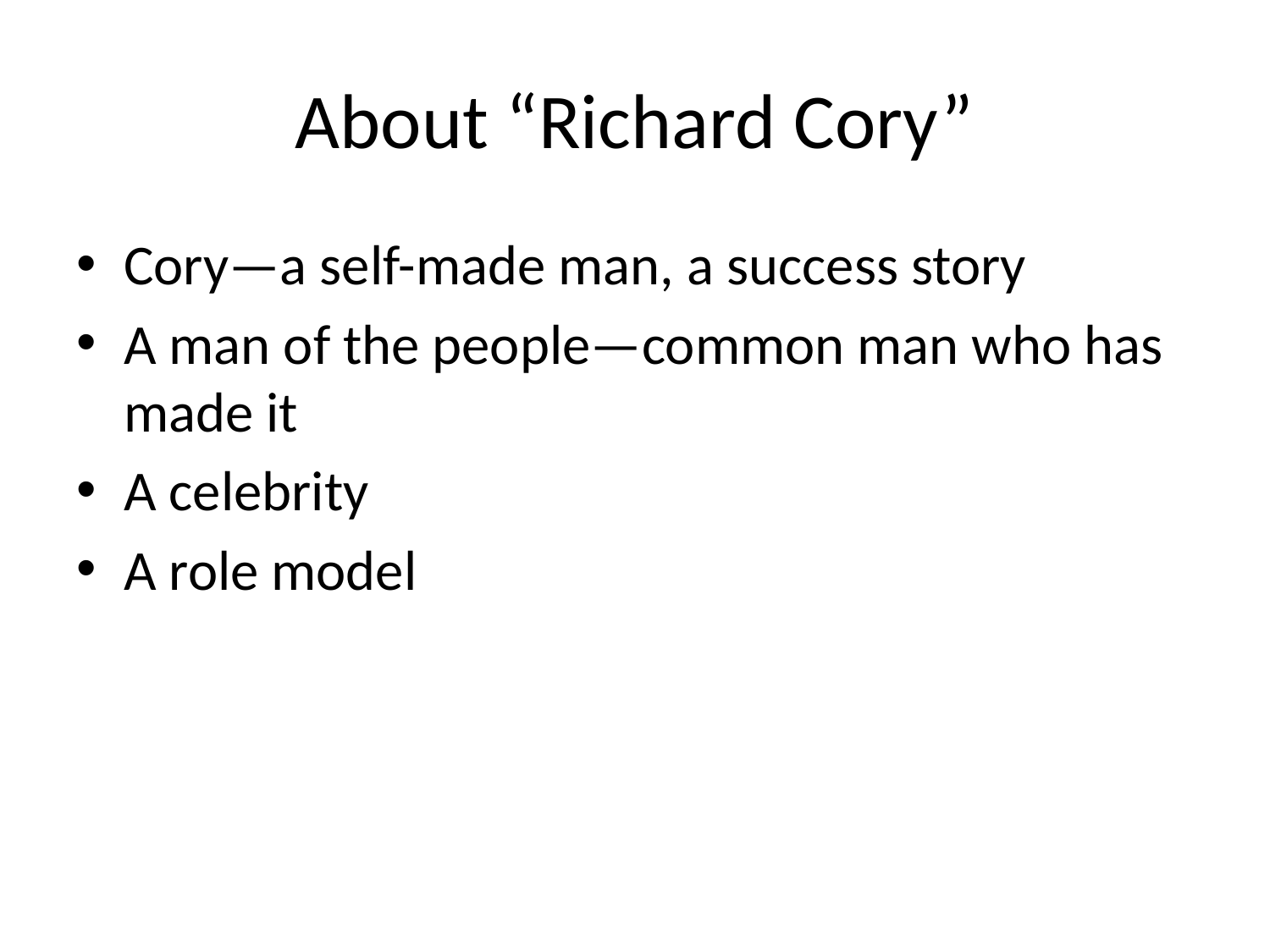

# About “Richard Cory”
Cory—a self-made man, a success story
A man of the people—common man who has made it
A celebrity
A role model